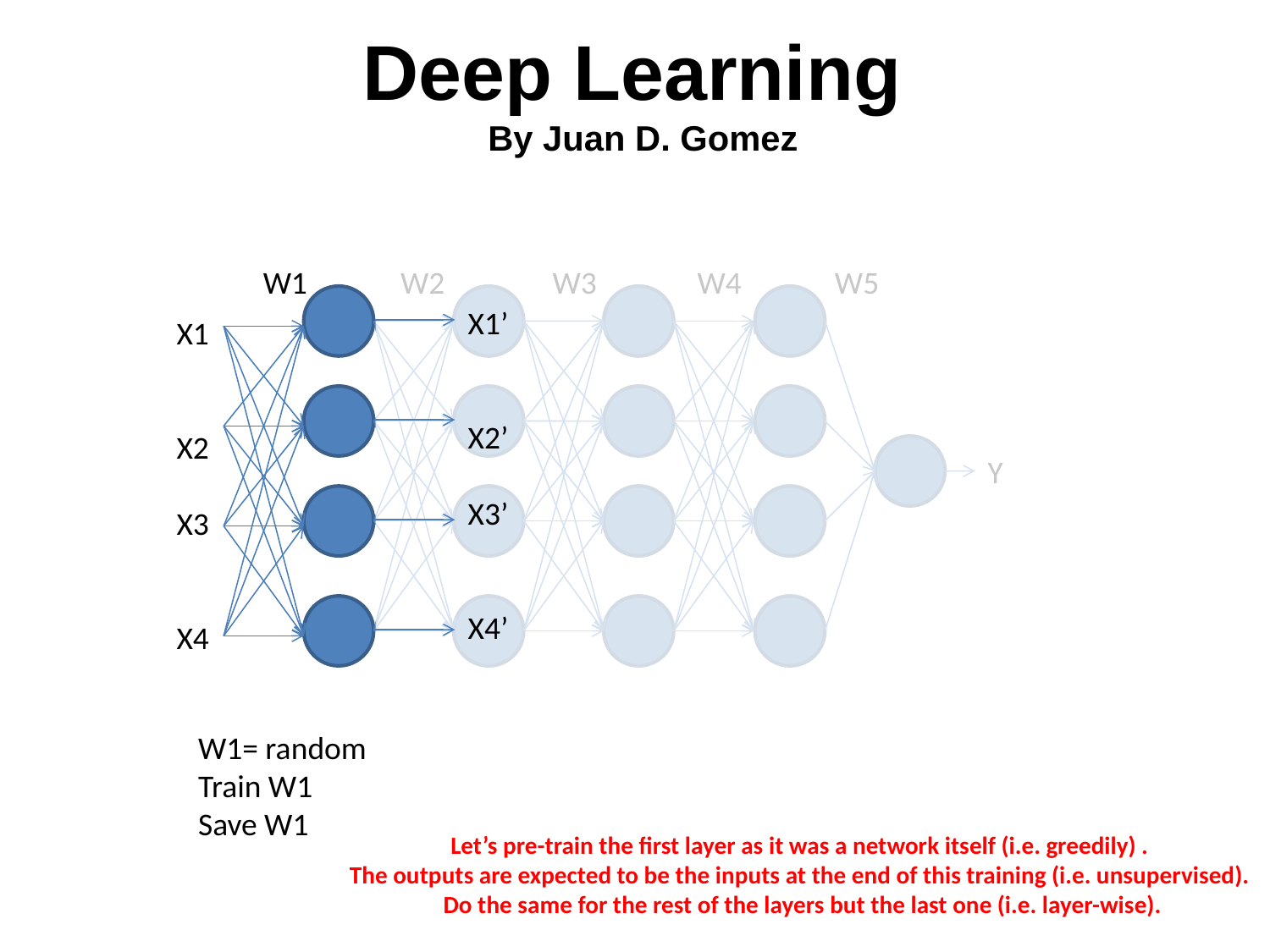

Deep Learning
By Juan D. Gomez

W1             W2               W3              W4             W5

X1’

X2’

X3’

X4’
X1

X2

X3

X4

Y

W1= random
Train W1
Save W1
Let’s pre-train the first layer as it was a network itself (i.e. greedily) .
The outputs are expected to be the inputs at the end of this training (i.e. unsupervised).
Do the same for the rest of the layers but the last one (i.e. layer-wise).